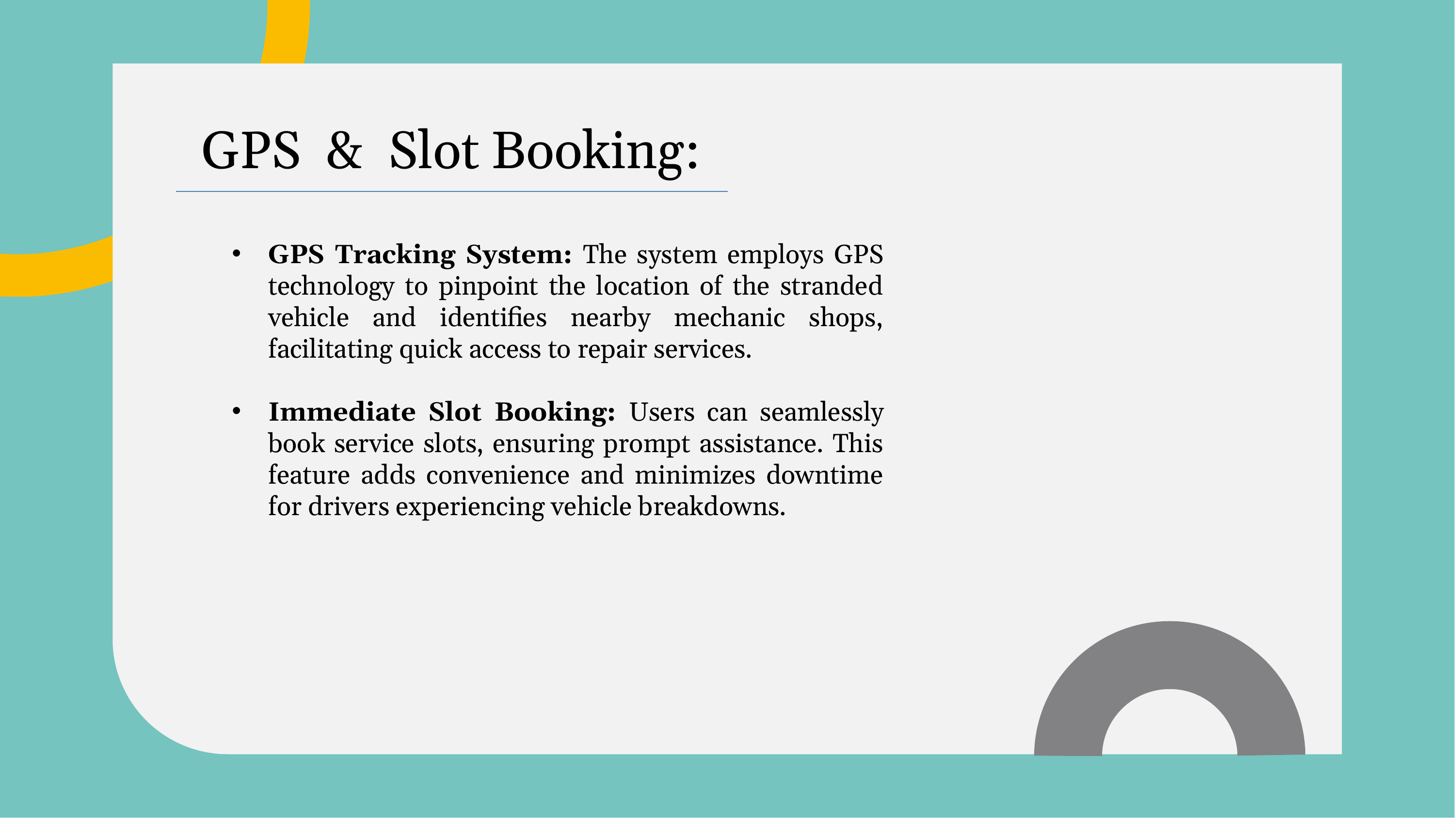

GPS  &  Slot Booking:
GPS Tracking System: The system employs GPS technology to pinpoint the location of the stranded vehicle and identifies nearby mechanic shops, facilitating quick access to repair services.

Immediate Slot Booking: Users can seamlessly book service slots, ensuring prompt assistance. This feature adds convenience and minimizes downtime for drivers experiencing vehicle breakdowns.